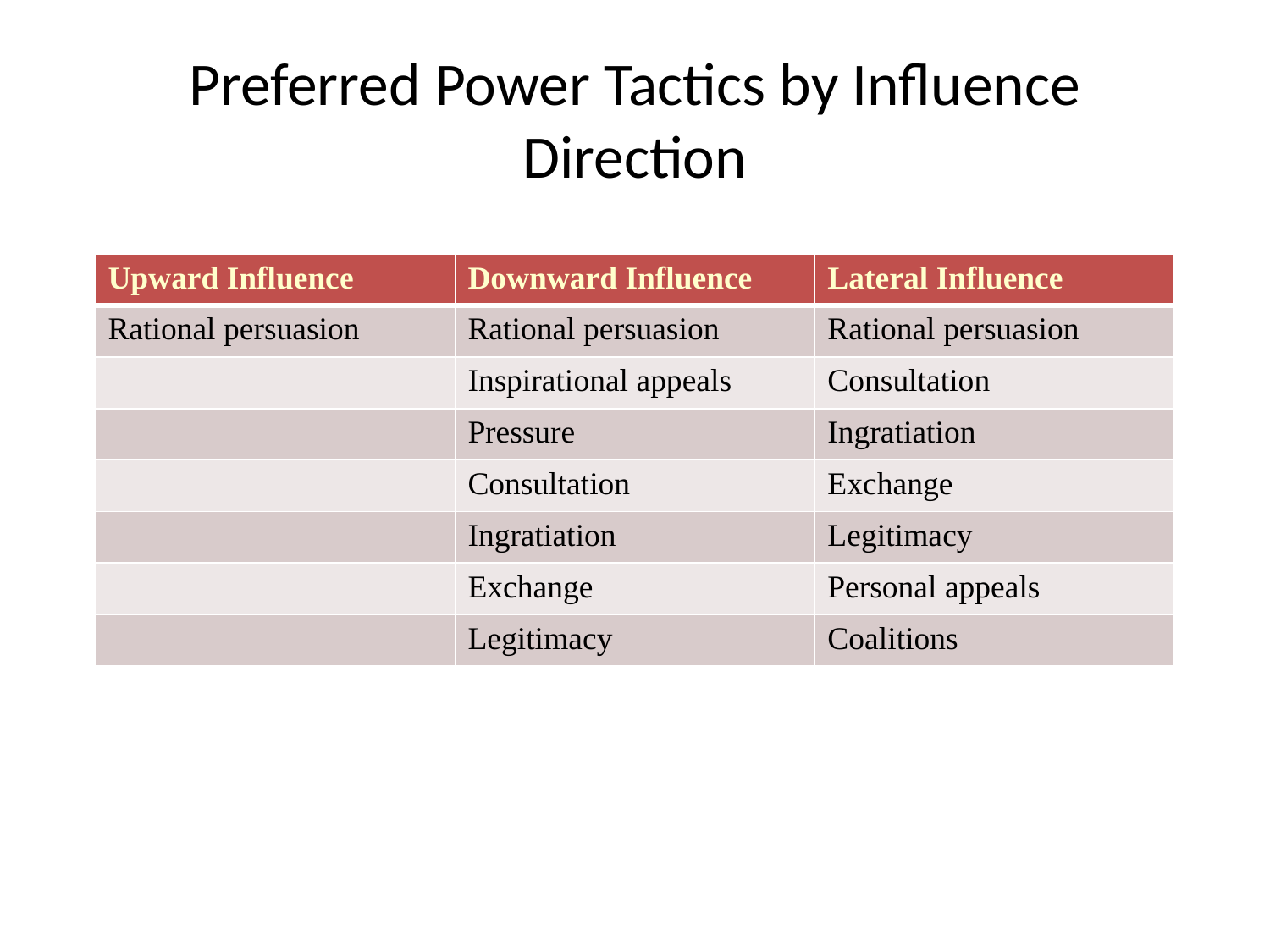

# Preferred Power Tactics by Influence Direction
| Upward Influence | Downward Influence | Lateral Influence |
| --- | --- | --- |
| Rational persuasion | Rational persuasion | Rational persuasion |
|  | Inspirational appeals | Consultation |
|  | Pressure | Ingratiation |
|  | Consultation | Exchange |
|  | Ingratiation | Legitimacy |
|  | Exchange | Personal appeals |
|  | Legitimacy | Coalitions |